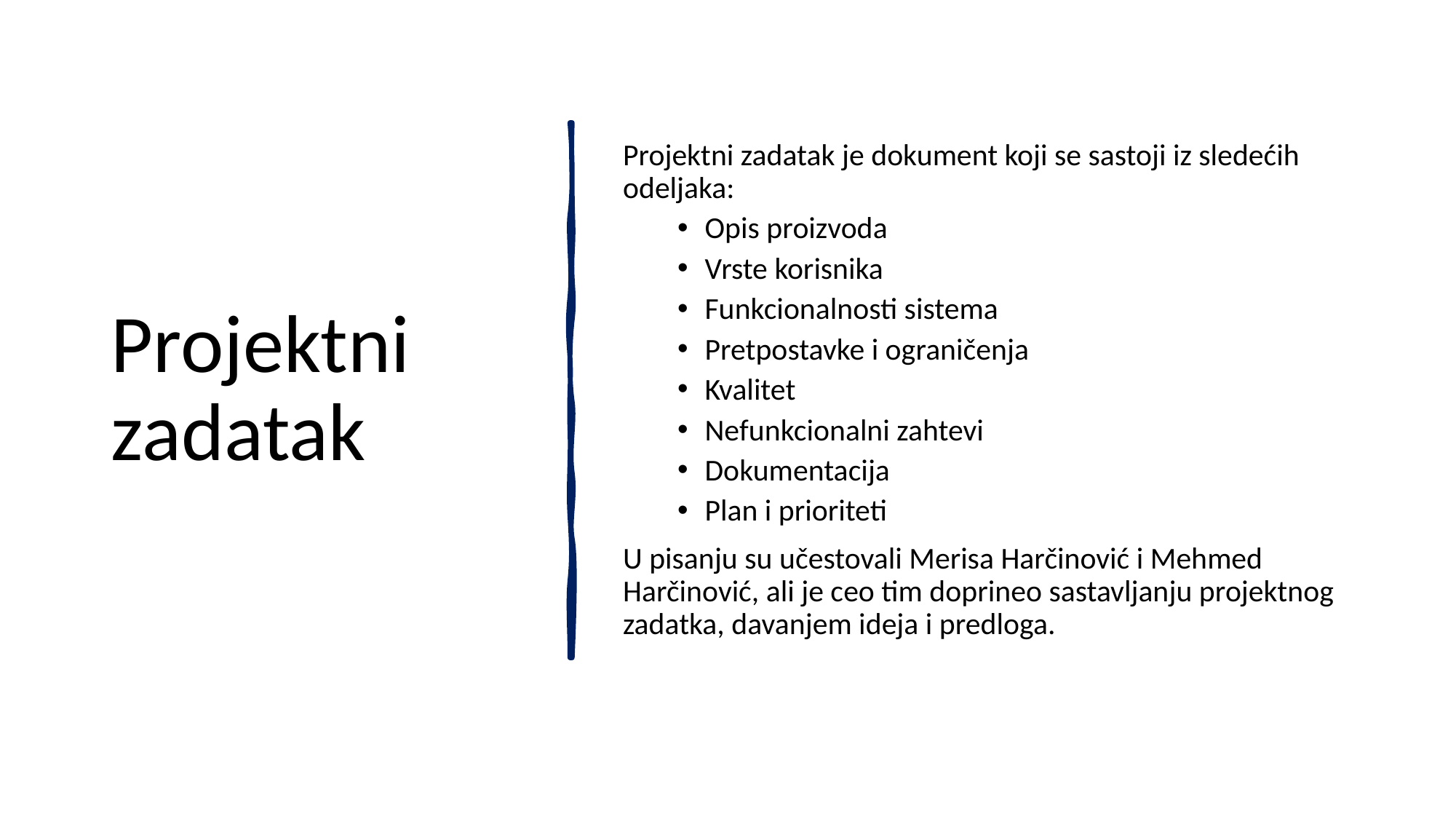

# Projektni zadatak
Projektni zadatak je dokument koji se sastoji iz sledećih odeljaka:
Opis proizvoda
Vrste korisnika
Funkcionalnosti sistema
Pretpostavke i ograničenja
Kvalitet
Nefunkcionalni zahtevi
Dokumentacija
Plan i prioriteti
U pisanju su učestovali Merisa Harčinović i Mehmed Harčinović, ali je ceo tim doprineo sastavljanju projektnog zadatka, davanjem ideja i predloga.